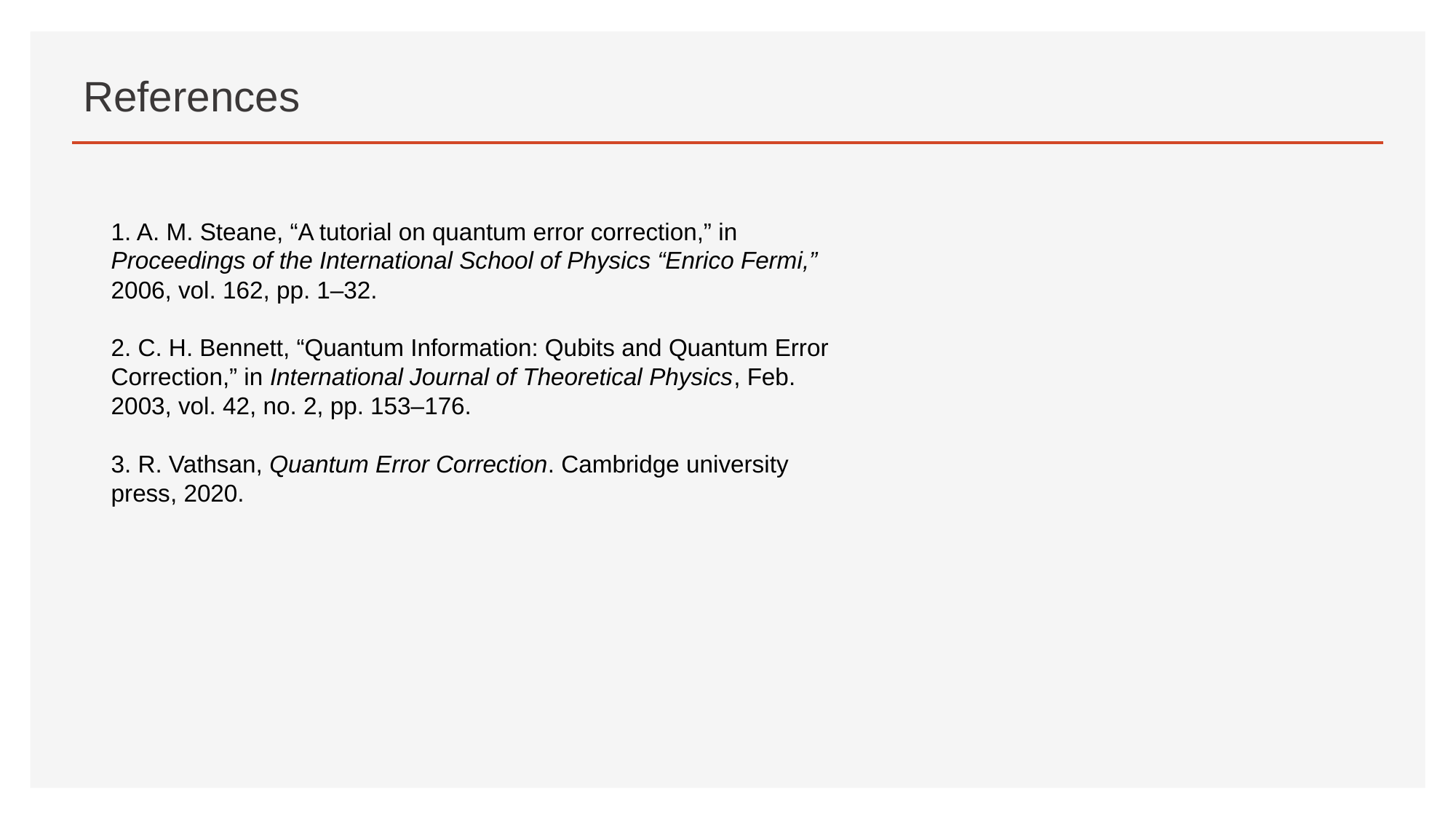

# References
1. A. M. Steane, “A tutorial on quantum error correction,” in
Proceedings of the International School of Physics “Enrico Fermi,”
2006, vol. 162, pp. 1–32.
2. C. H. Bennett, “Quantum Information: Qubits and Quantum Error
Correction,” in International Journal of Theoretical Physics, Feb.
2003, vol. 42, no. 2, pp. 153–176.
3. R. Vathsan, Quantum Error Correction. Cambridge university
press, 2020.